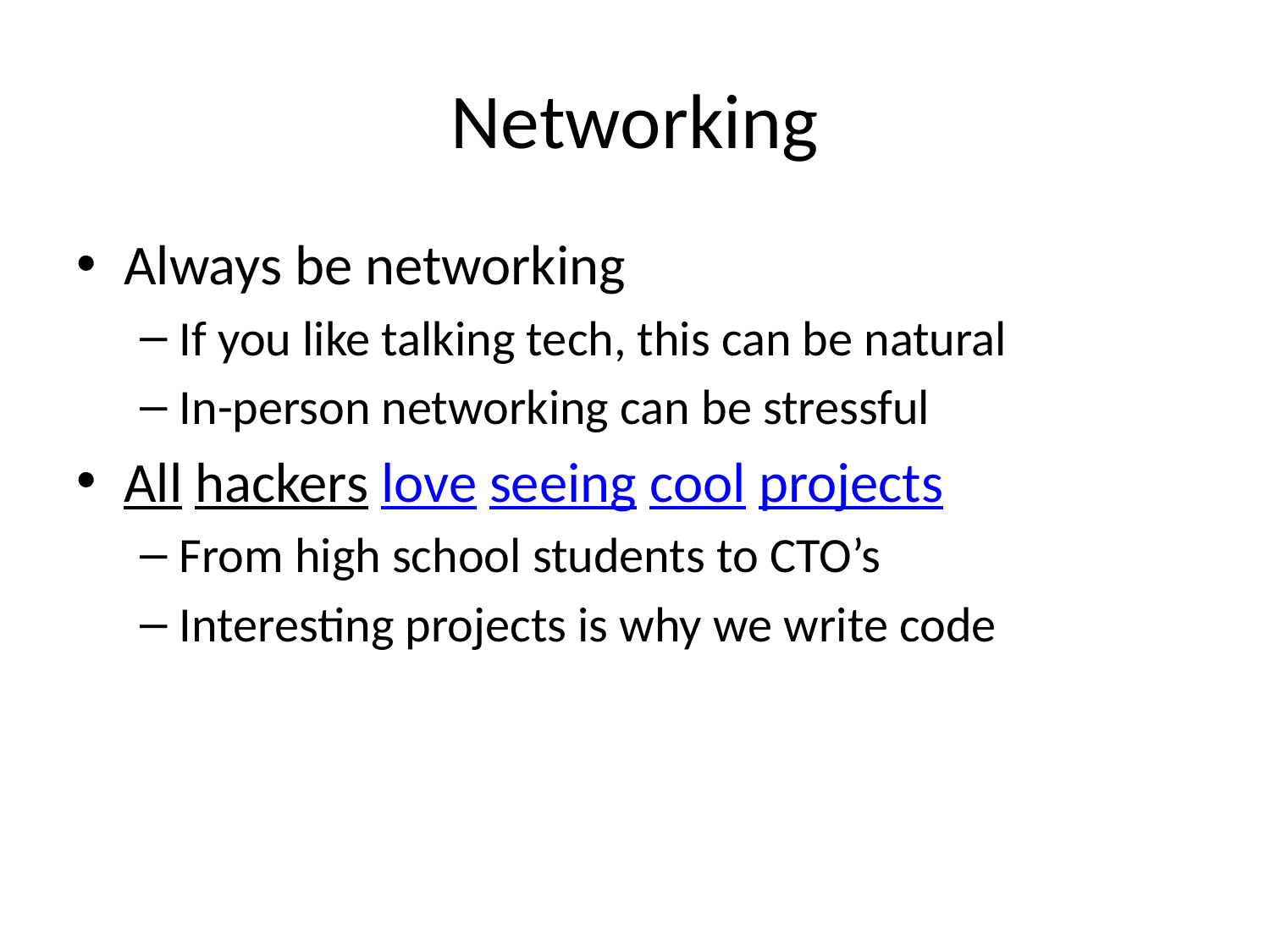

# Networking
Always be networking
If you like talking tech, this can be natural
In-person networking can be stressful
All hackers love seeing cool projects
From high school students to CTO’s
Interesting projects is why we write code